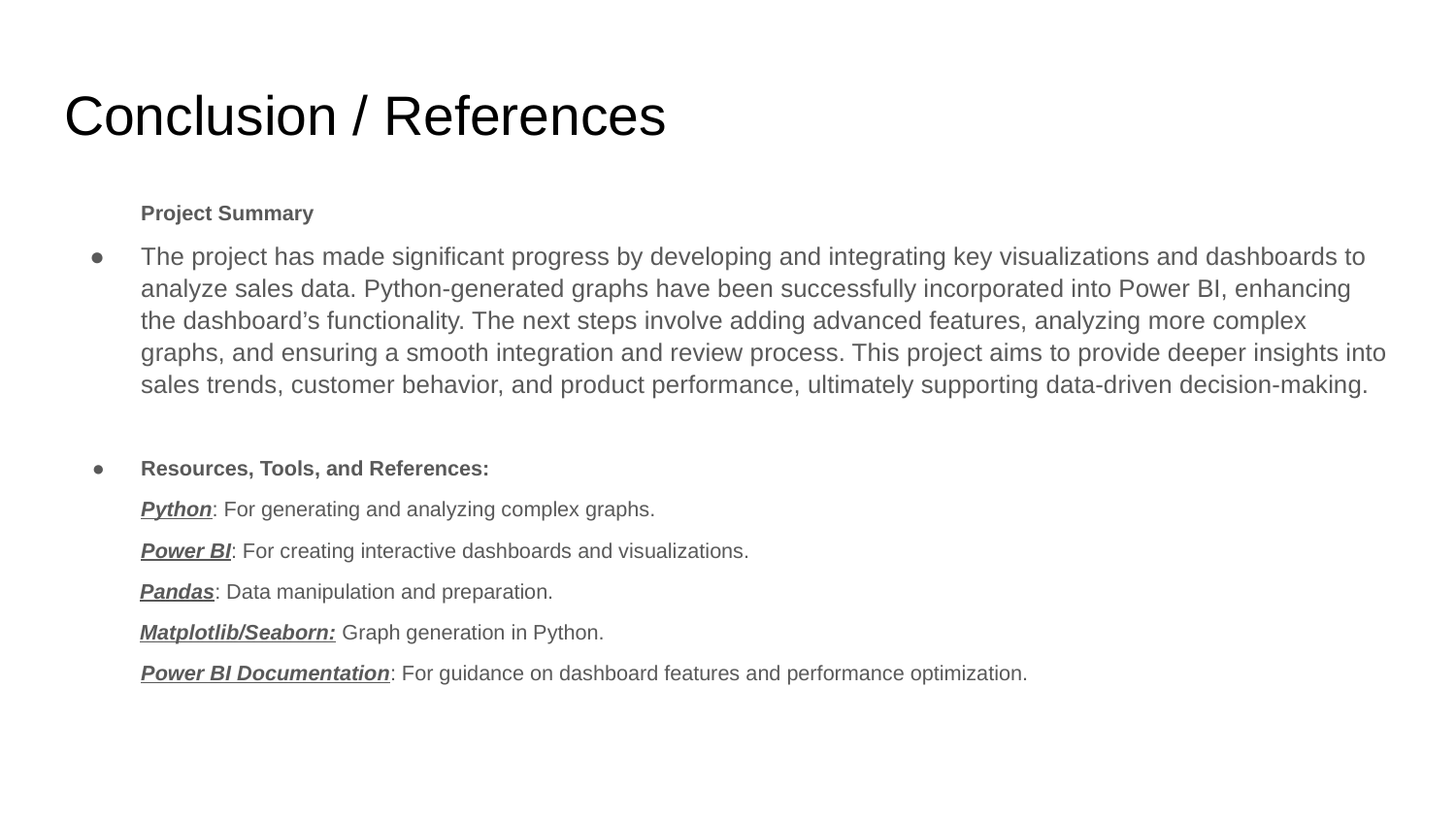

# Conclusion / References
Project Summary
The project has made significant progress by developing and integrating key visualizations and dashboards to analyze sales data. Python-generated graphs have been successfully incorporated into Power BI, enhancing the dashboard’s functionality. The next steps involve adding advanced features, analyzing more complex graphs, and ensuring a smooth integration and review process. This project aims to provide deeper insights into sales trends, customer behavior, and product performance, ultimately supporting data-driven decision-making.

Resources, Tools, and References:
Python: For generating and analyzing complex graphs.
Power BI: For creating interactive dashboards and visualizations.
             Pandas: Data manipulation and preparation.
             Matplotlib/Seaborn: Graph generation in Python.
Power BI Documentation: For guidance on dashboard features and performance optimization.